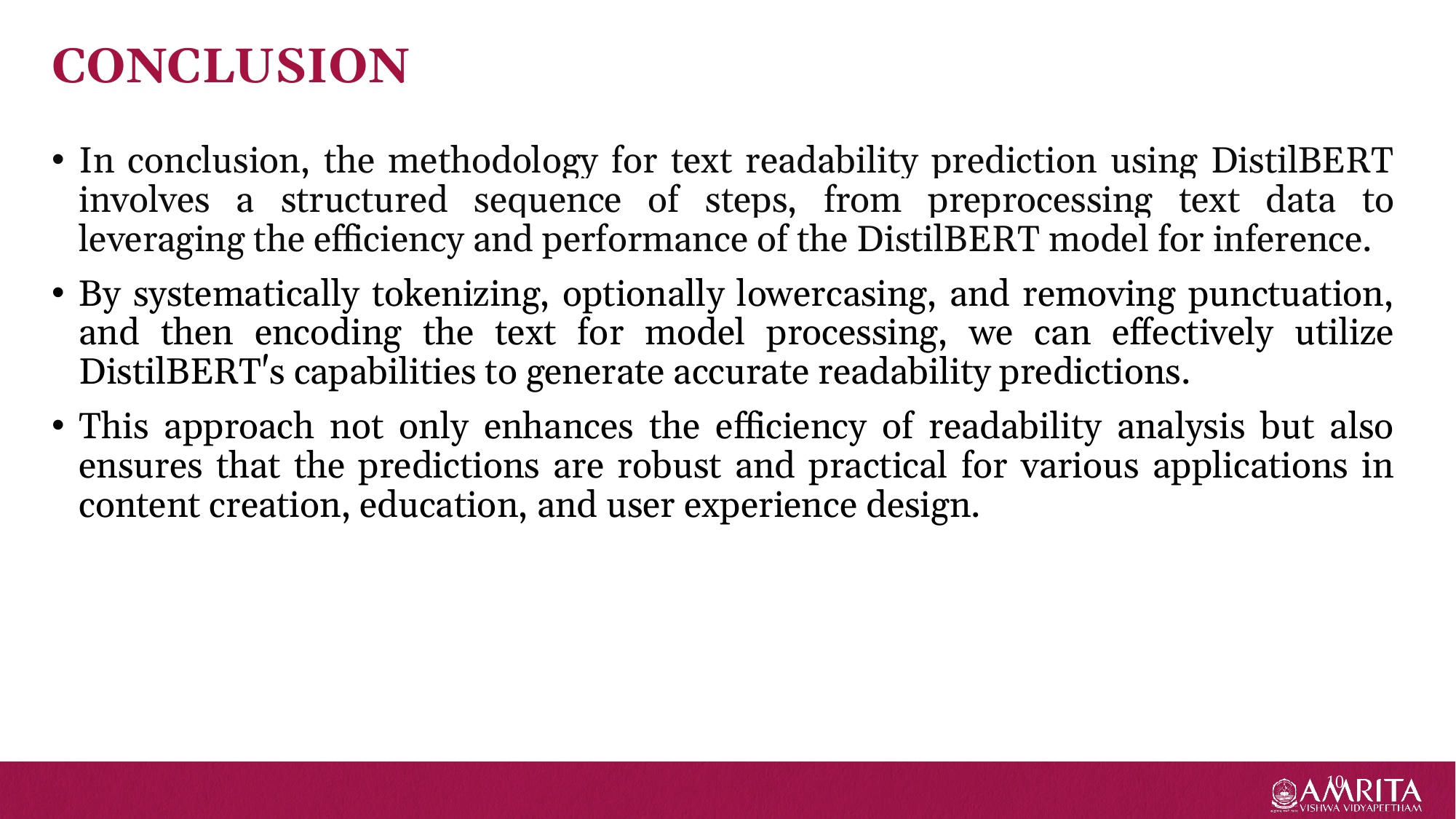

# CONCLUSION
In conclusion, the methodology for text readability prediction using DistilBERT involves a structured sequence of steps, from preprocessing text data to leveraging the efficiency and performance of the DistilBERT model for inference.
By systematically tokenizing, optionally lowercasing, and removing punctuation, and then encoding the text for model processing, we can effectively utilize DistilBERT's capabilities to generate accurate readability predictions.
This approach not only enhances the efficiency of readability analysis but also ensures that the predictions are robust and practical for various applications in content creation, education, and user experience design.
10